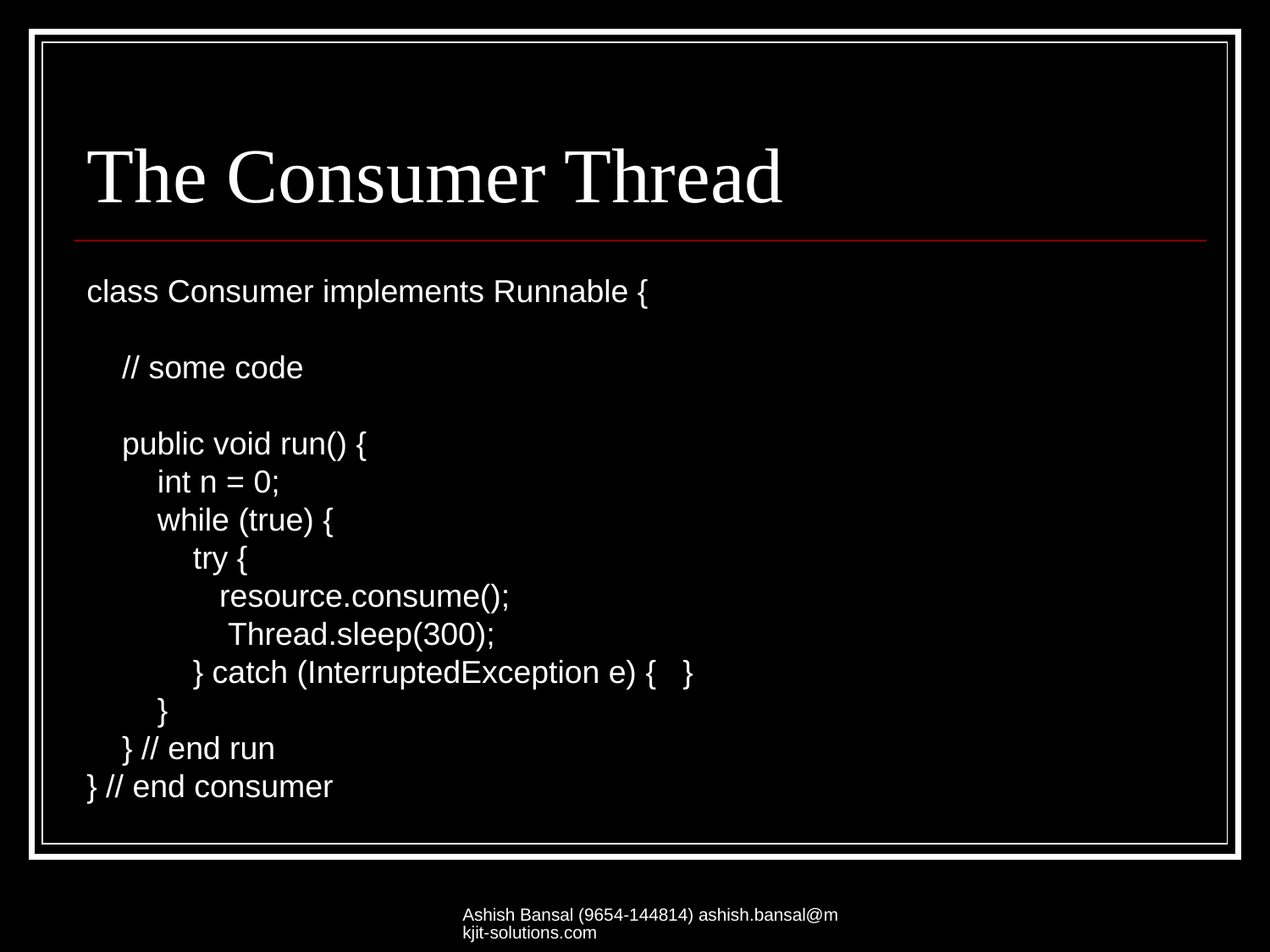

# The Consumer Thread
class Consumer implements Runnable {
    // some code
    public void run() {
        int n = 0;
        while (true) {
            try {
               resource.consume();
                Thread.sleep(300);
            } catch (InterruptedException e) {   }
        }
    } // end run
} // end consumer
Ashish Bansal (9654-144814) ashish.bansal@mkjit-solutions.com